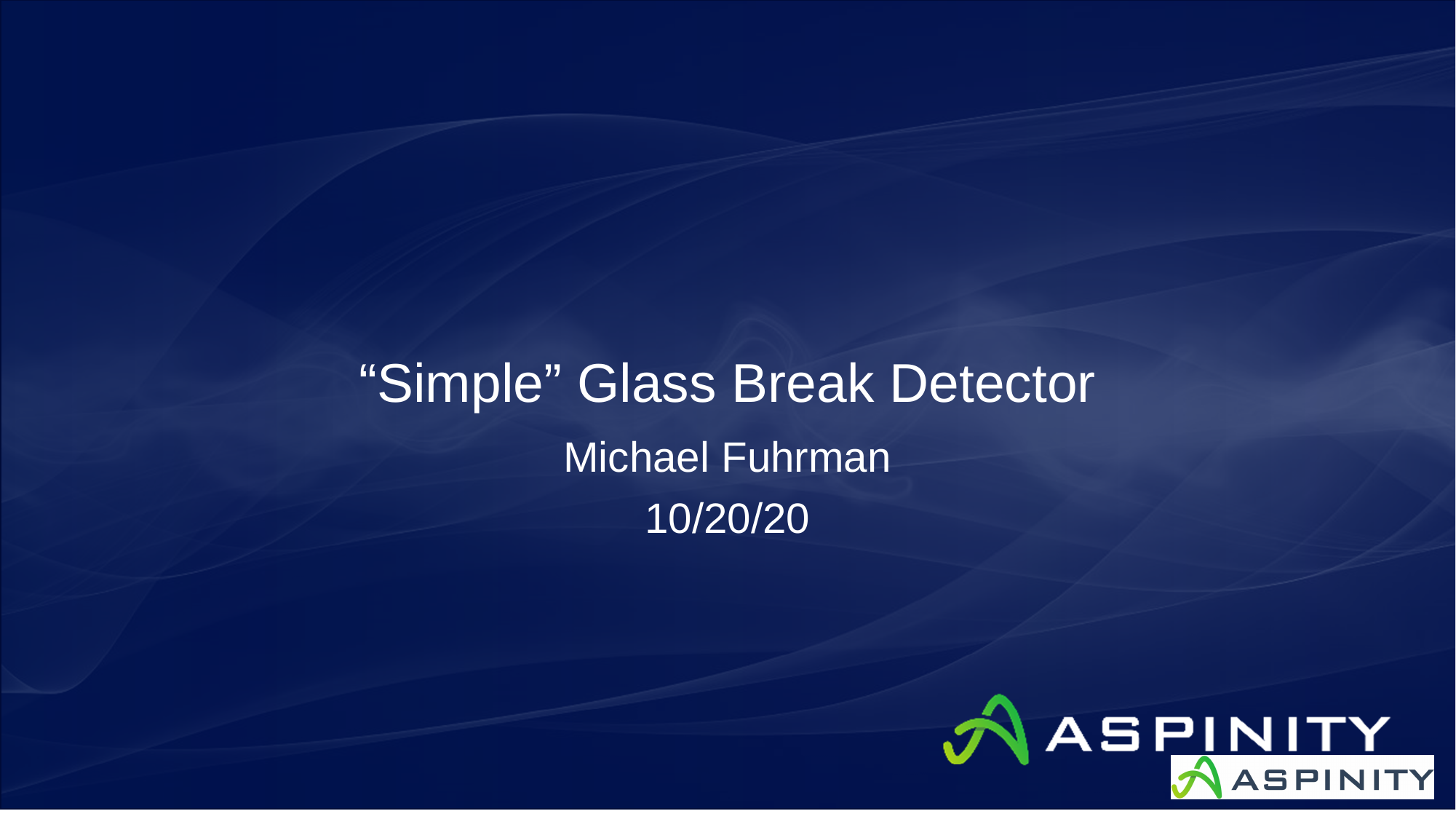

“Simple” Glass Break Detector
Michael Fuhrman
10/20/20